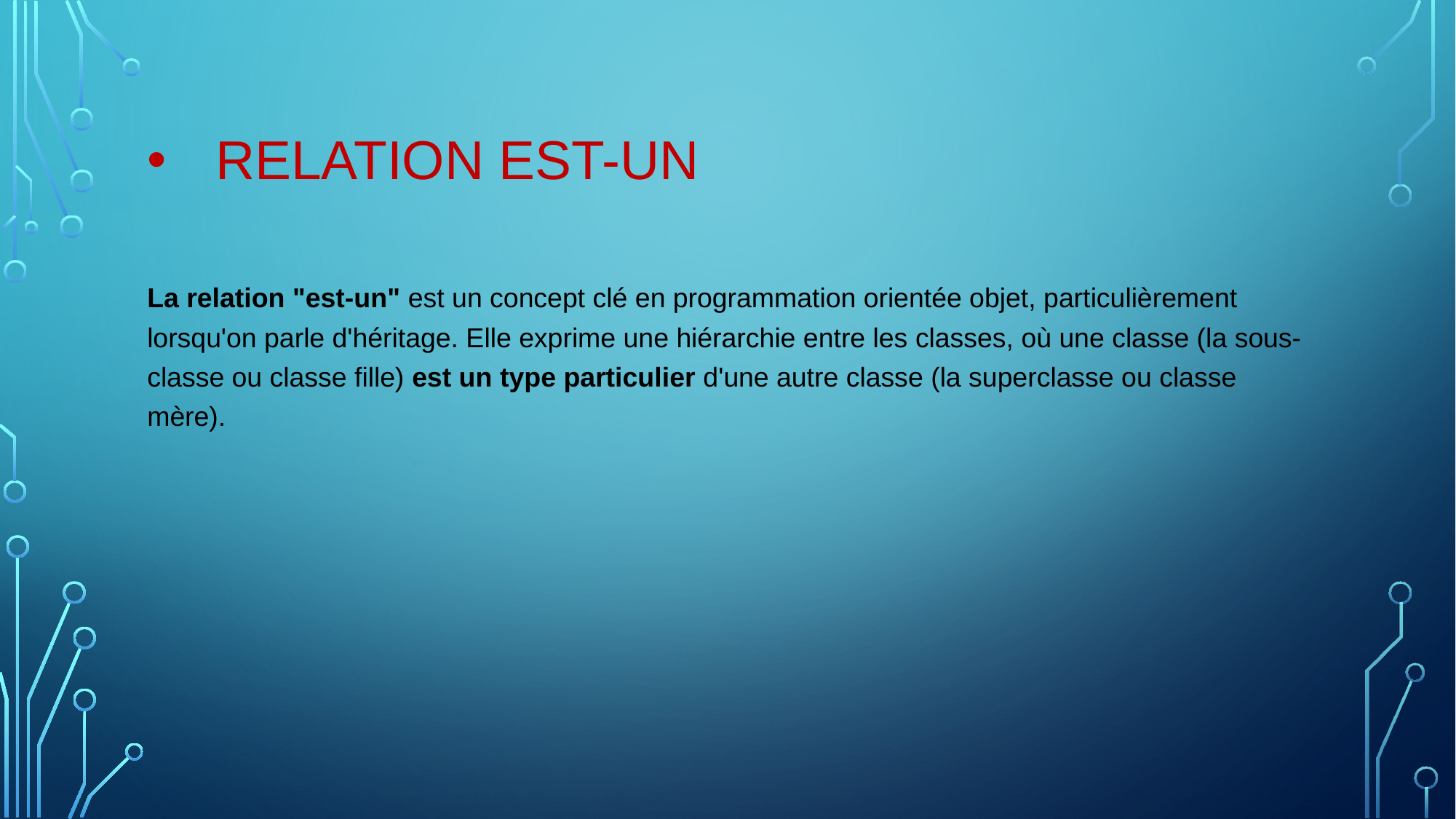

# RELATION EST-UN
La relation "est-un" est un concept clé en programmation orientée objet, particulièrement lorsqu'on parle d'héritage. Elle exprime une hiérarchie entre les classes, où une classe (la sous-classe ou classe fille) est un type particulier d'une autre classe (la superclasse ou classe mère).